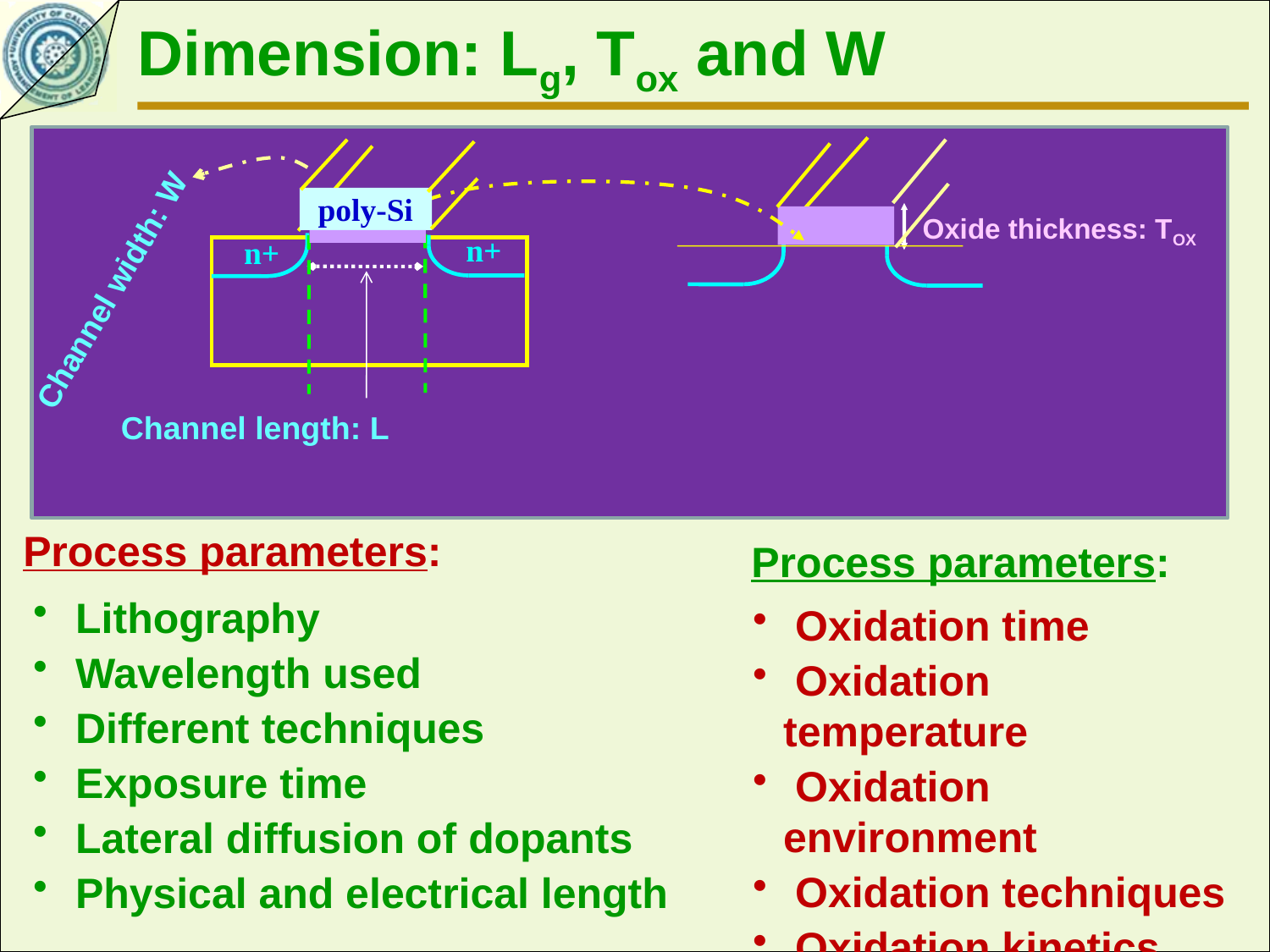

Dimension: Lg, Tox and W

poly-Si

n+
n+

Channel width: W

Channel length: L

Oxide thickness: TOX

Process parameters:
Process parameters:
 Lithography
 Wavelength used
 Different techniques
 Exposure time
 Lateral diffusion of dopants
 Physical and electrical length
 Oxidation time
 Oxidation temperature
 Oxidation environment
 Oxidation techniques
 Oxidation kinetics